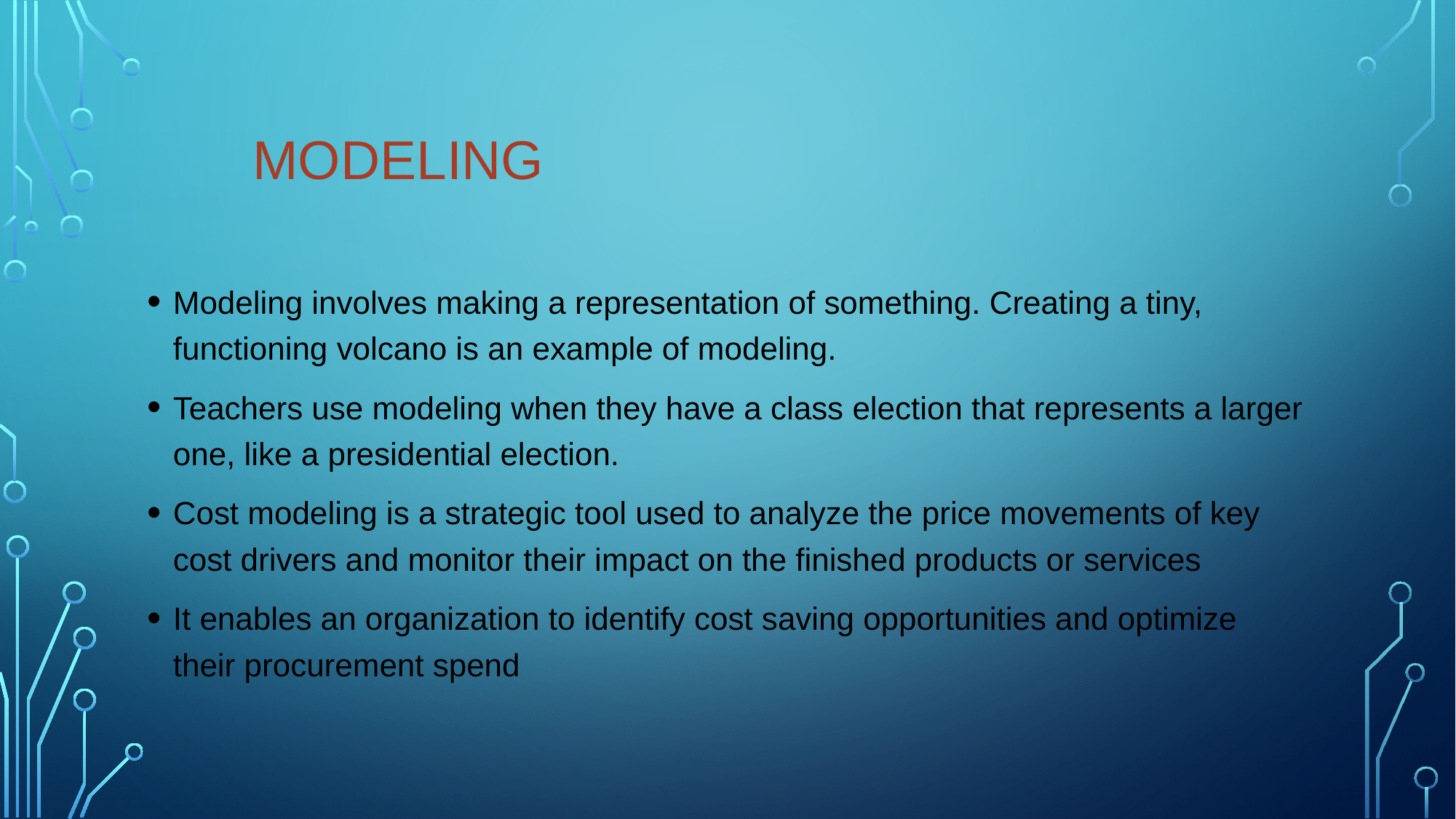

# Modeling
Modeling involves making a representation of something. Creating a tiny, functioning volcano is an example of modeling.
Teachers use modeling when they have a class election that represents a larger one, like a presidential election.
Cost modeling is a strategic tool used to analyze the price movements of key cost drivers and monitor their impact on the finished products or services
It enables an organization to identify cost saving opportunities and optimize their procurement spend